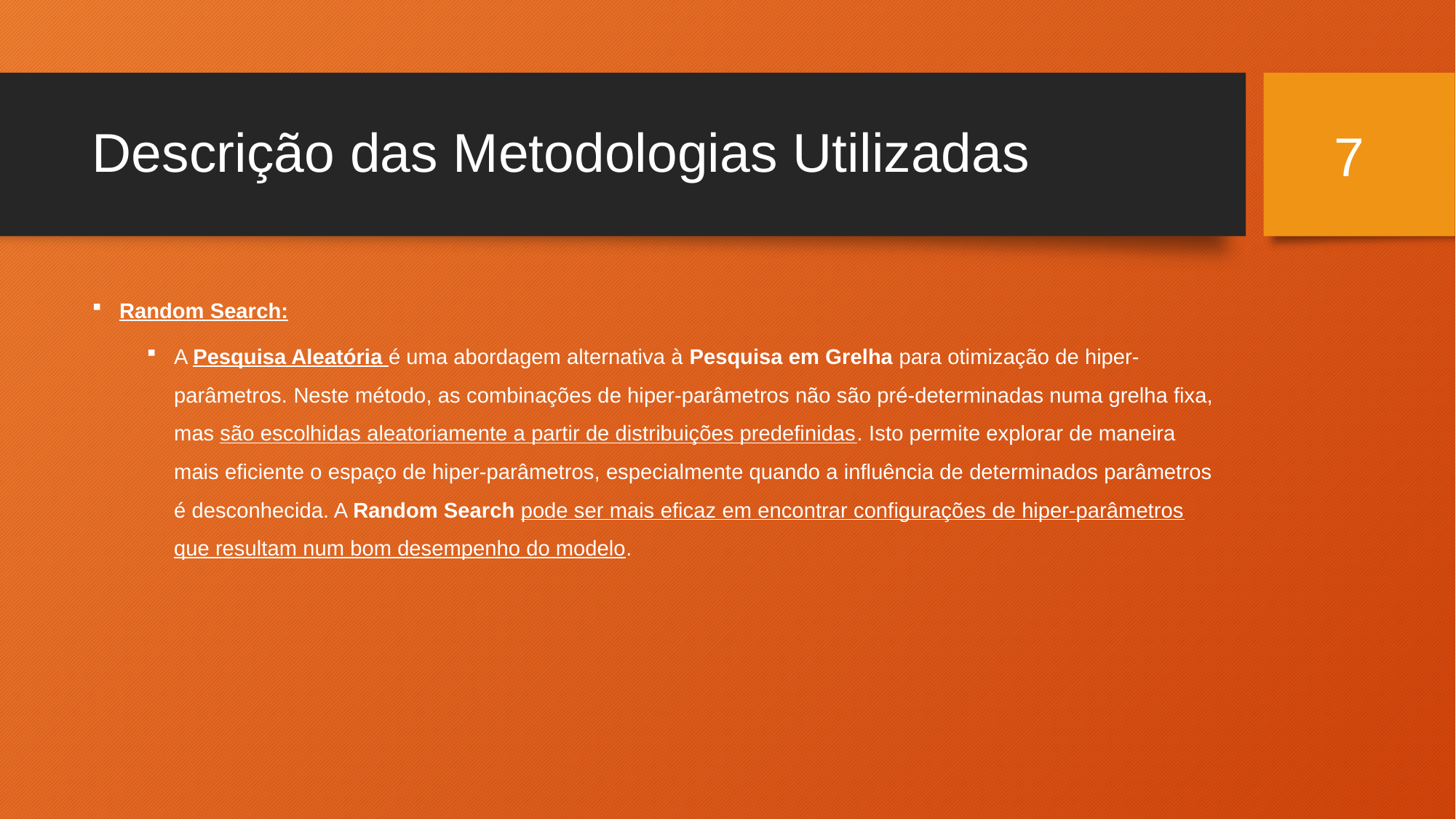

7
# Descrição das Metodologias Utilizadas
Random Search:
A Pesquisa Aleatória é uma abordagem alternativa à Pesquisa em Grelha para otimização de hiper-parâmetros. Neste método, as combinações de hiper-parâmetros não são pré-determinadas numa grelha fixa, mas são escolhidas aleatoriamente a partir de distribuições predefinidas. Isto permite explorar de maneira mais eficiente o espaço de hiper-parâmetros, especialmente quando a influência de determinados parâmetros é desconhecida. A Random Search pode ser mais eficaz em encontrar configurações de hiper-parâmetros que resultam num bom desempenho do modelo.